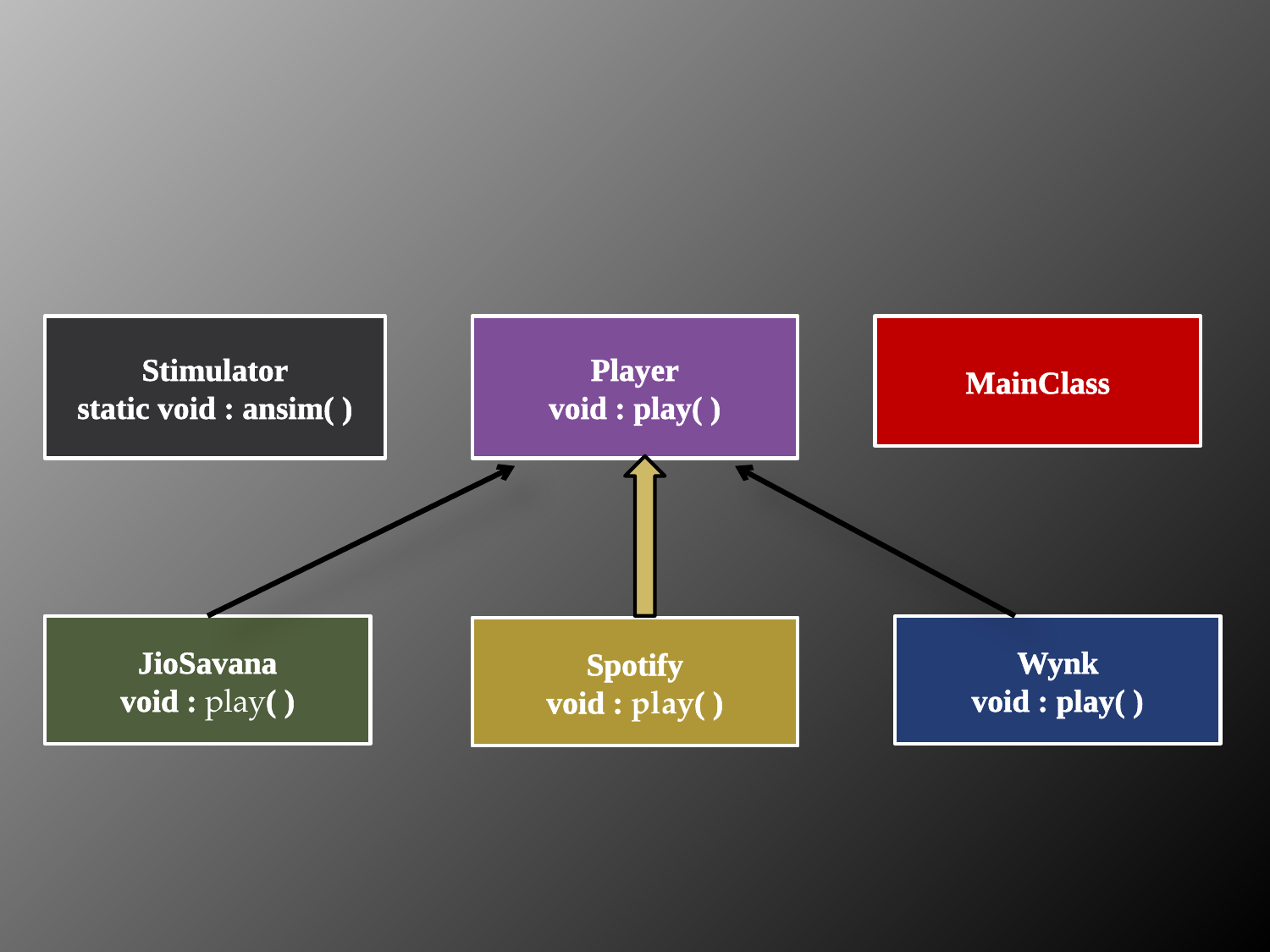

Stimulator
static void : ansim( )

Player
void : play( )
MainClass

JioSavana
void : play( )
Wynk
void : play( )

Spotify
void : play( )